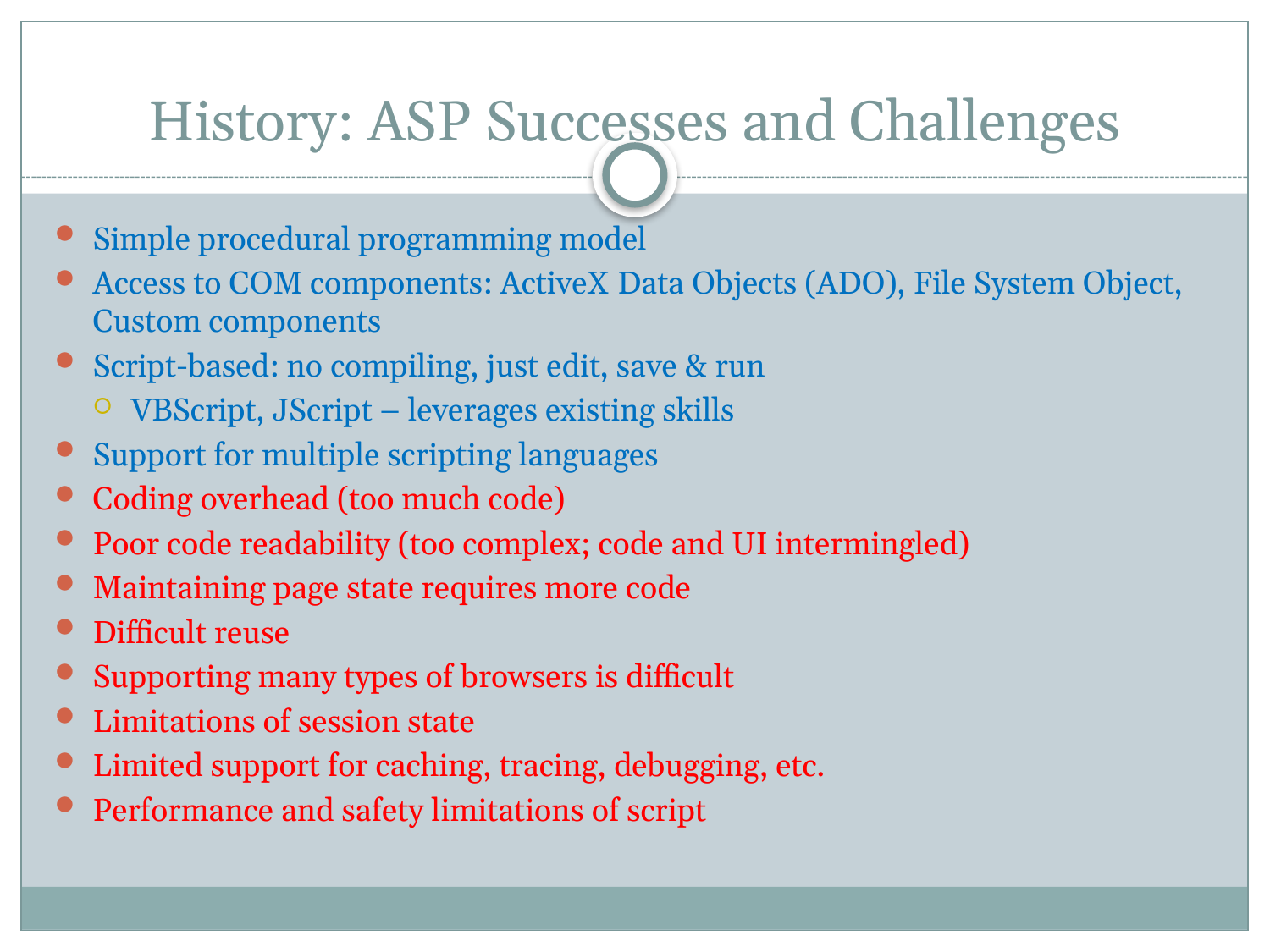

# History: ASP Successes and Challenges
Simple procedural programming model
Access to COM components: ActiveX Data Objects (ADO), File System Object, Custom components
Script-based: no compiling, just edit, save & run
VBScript, JScript – leverages existing skills
Support for multiple scripting languages
Coding overhead (too much code)
Poor code readability (too complex; code and UI intermingled)
Maintaining page state requires more code
Difficult reuse
Supporting many types of browsers is difficult
Limitations of session state
Limited support for caching, tracing, debugging, etc.
Performance and safety limitations of script